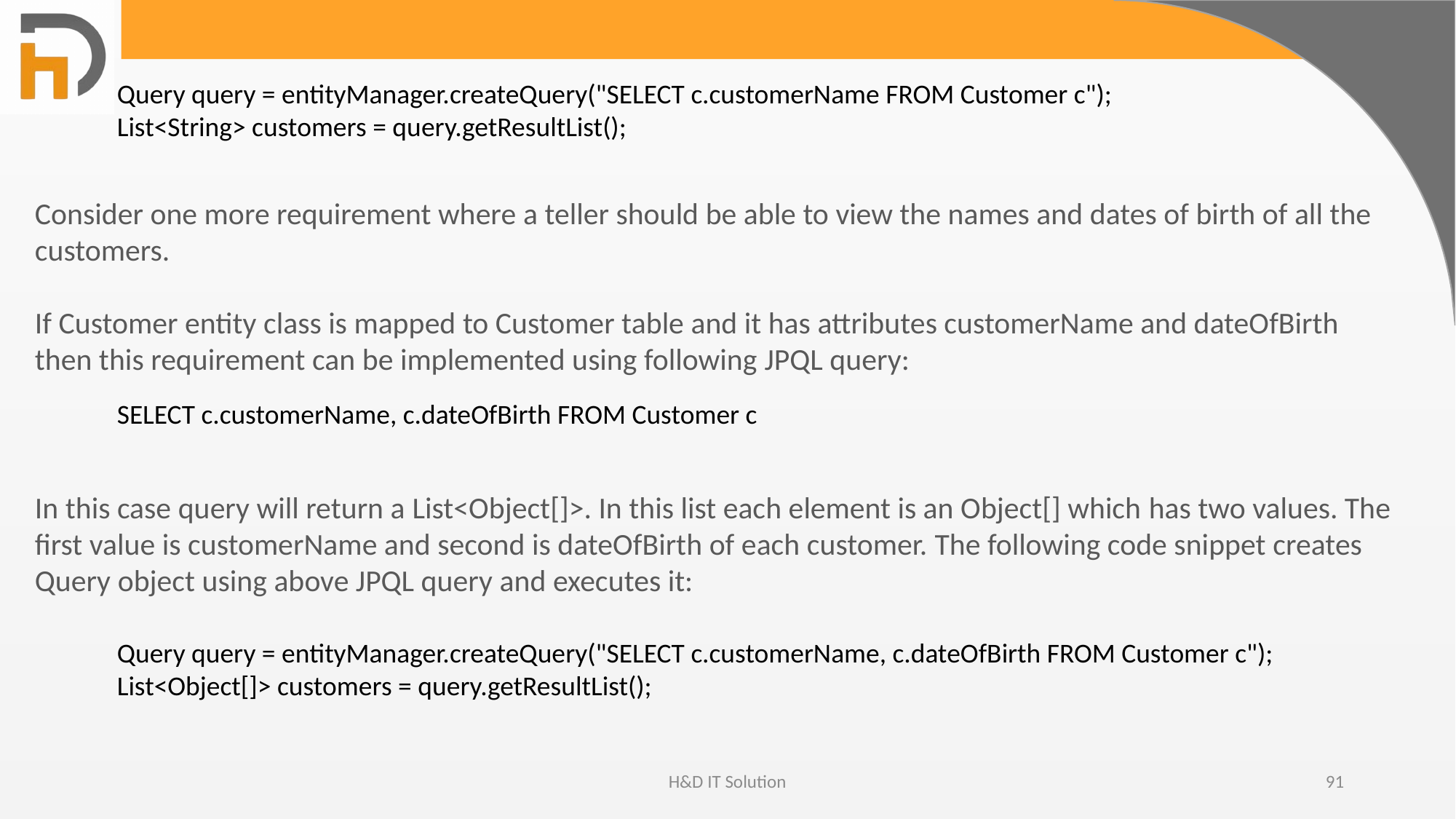

Query query = entityManager.createQuery("SELECT c.customerName FROM Customer c");
List<String> customers = query.getResultList();
Consider one more requirement where a teller should be able to view the names and dates of birth of all the customers.

If Customer entity class is mapped to Customer table and it has attributes customerName and dateOfBirth then this requirement can be implemented using following JPQL query:
SELECT c.customerName, c.dateOfBirth FROM Customer c
In this case query will return a List<Object[]>. In this list each element is an Object[] which has two values. The first value is customerName and second is dateOfBirth of each customer. The following code snippet creates Query object using above JPQL query and executes it:
Query query = entityManager.createQuery("SELECT c.customerName, c.dateOfBirth FROM Customer c");
List<Object[]> customers = query.getResultList();
H&D IT Solution
91